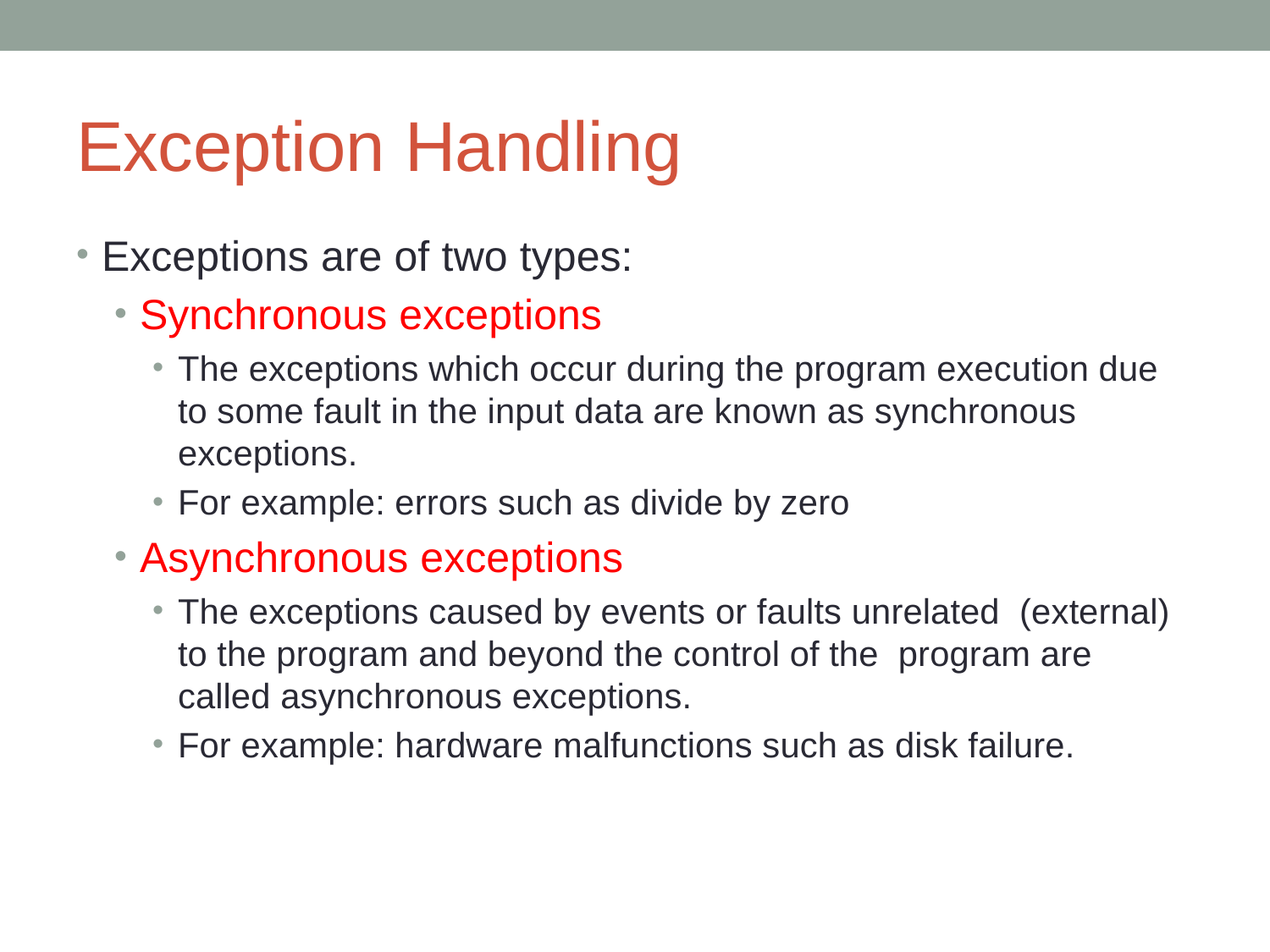

# Exception Handling
Exceptions are of two types:
Synchronous exceptions
The exceptions which occur during the program execution due to some fault in the input data are known as synchronous exceptions.
For example: errors such as divide by zero
Asynchronous exceptions
The exceptions caused by events or faults unrelated  (external) to the program and beyond the control of the  program are called asynchronous exceptions.
For example: hardware malfunctions such as disk failure.